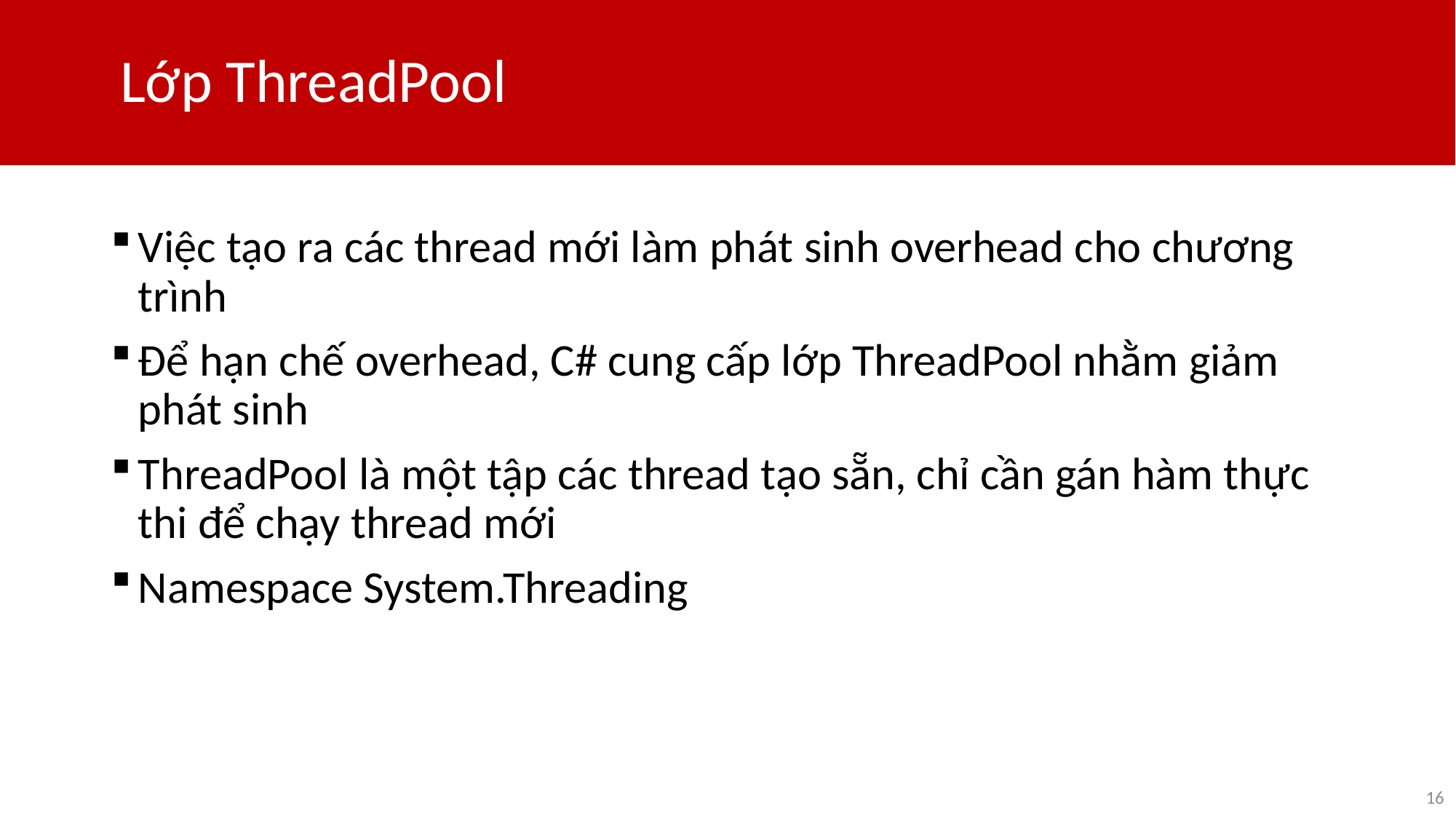

# Lớp ThreadPool
Việc tạo ra các thread mới làm phát sinh overhead cho chương trình
Để hạn chế overhead, C# cung cấp lớp ThreadPool nhằm giảm phát sinh
ThreadPool là một tập các thread tạo sẵn, chỉ cần gán hàm thực thi để chạy thread mới
Namespace System.Threading
16